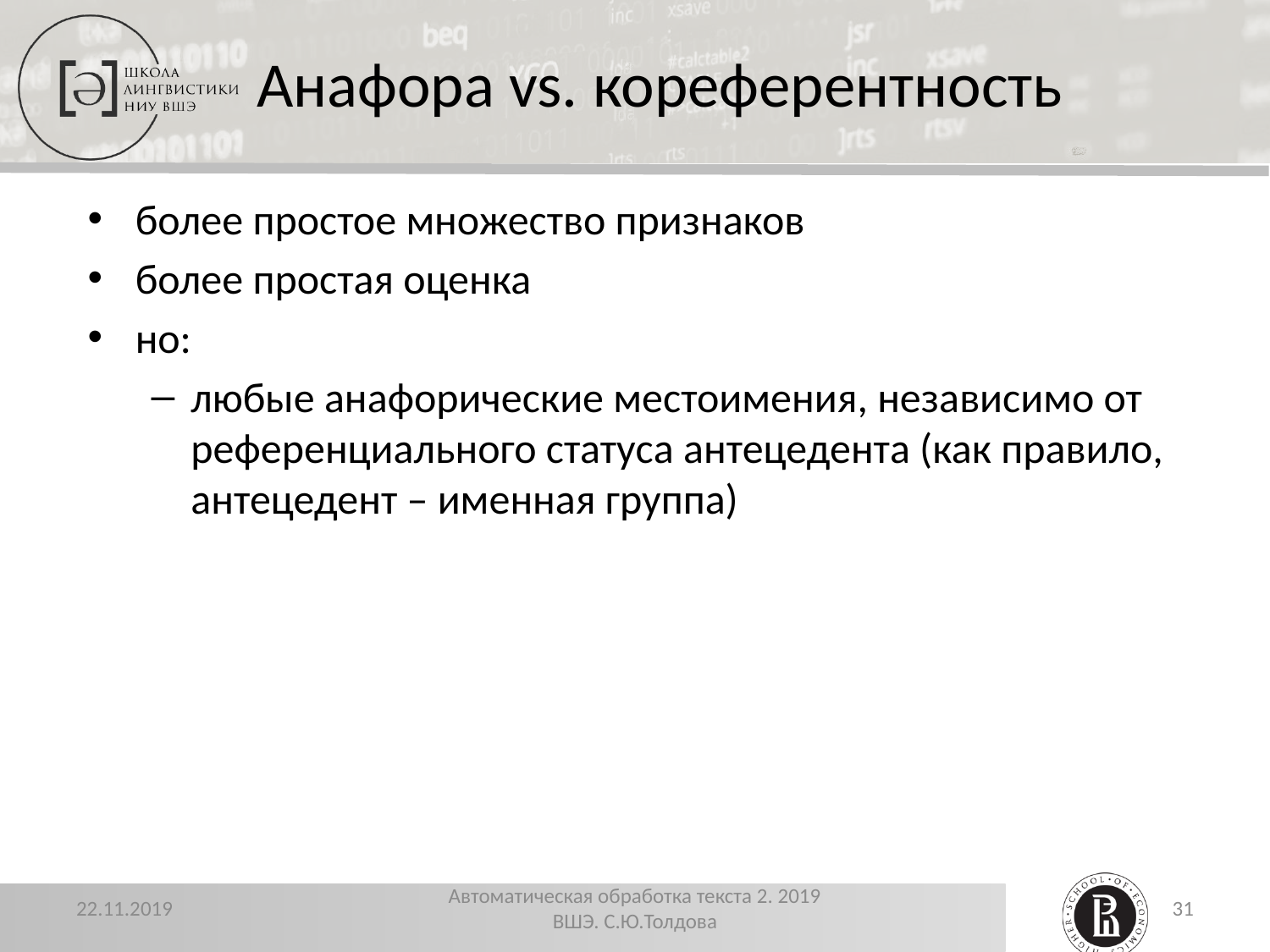

# Анафора vs. кореферентность
более простое множество признаков
более простая оценка
но:
любые анафорические местоимения, независимо от референциального статуса антецедента (как правило, антецедент – именная группа)

22.11.2019
Автоматическая обработка текста 2. 2019 ВШЭ. С.Ю.Толдова
31